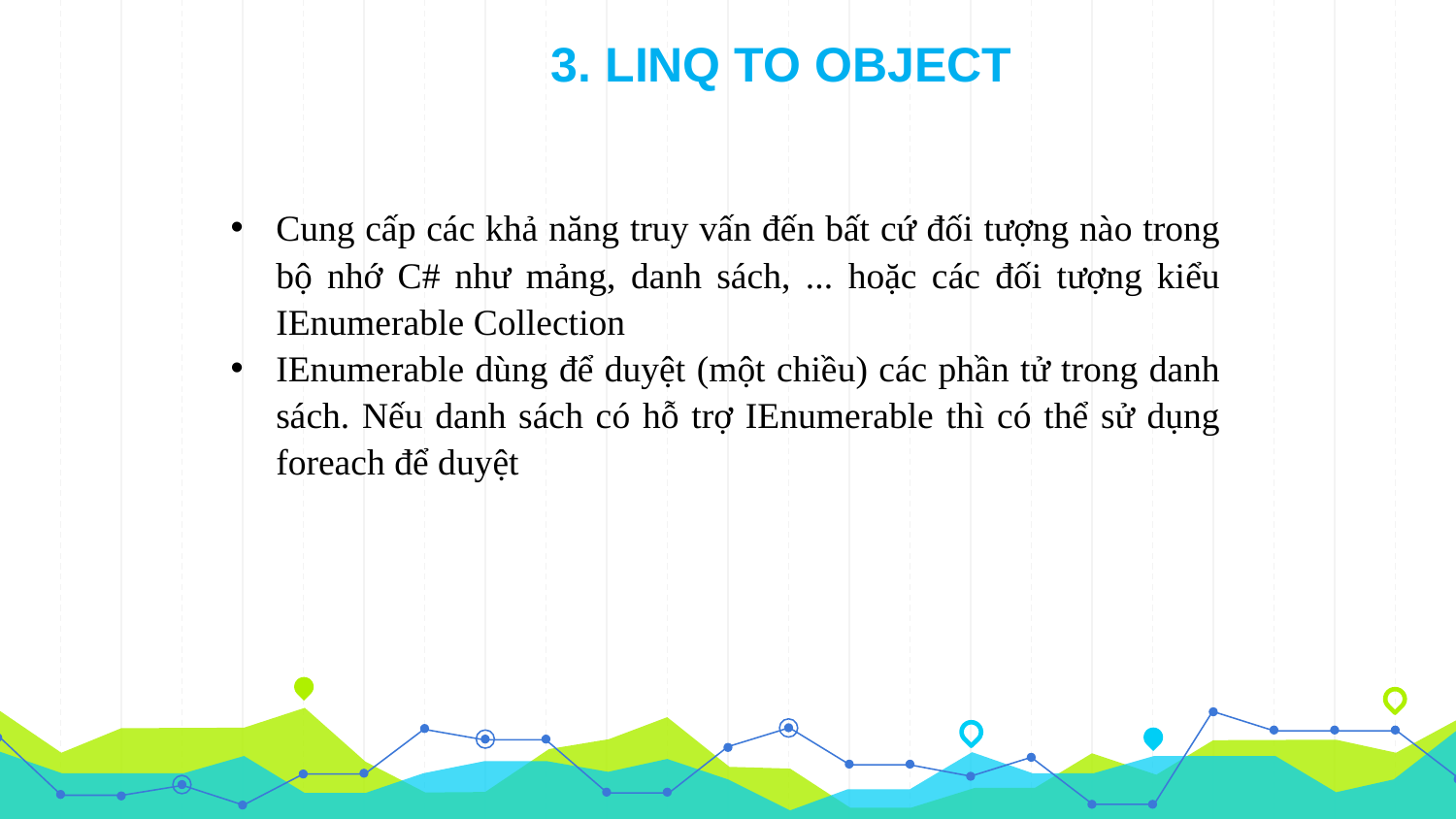

3. LINQ TO OBJECT

Cung cấp các khả năng truy vấn đến bất cứ đối tượng nào trong bộ nhớ C# như mảng, danh sách, ... hoặc các đối tượng kiểu IEnumerable Collection
IEnumerable dùng để duyệt (một chiều) các phần tử trong danh sách. Nếu danh sách có hỗ trợ IEnumerable thì có thể sử dụng foreach để duyệt